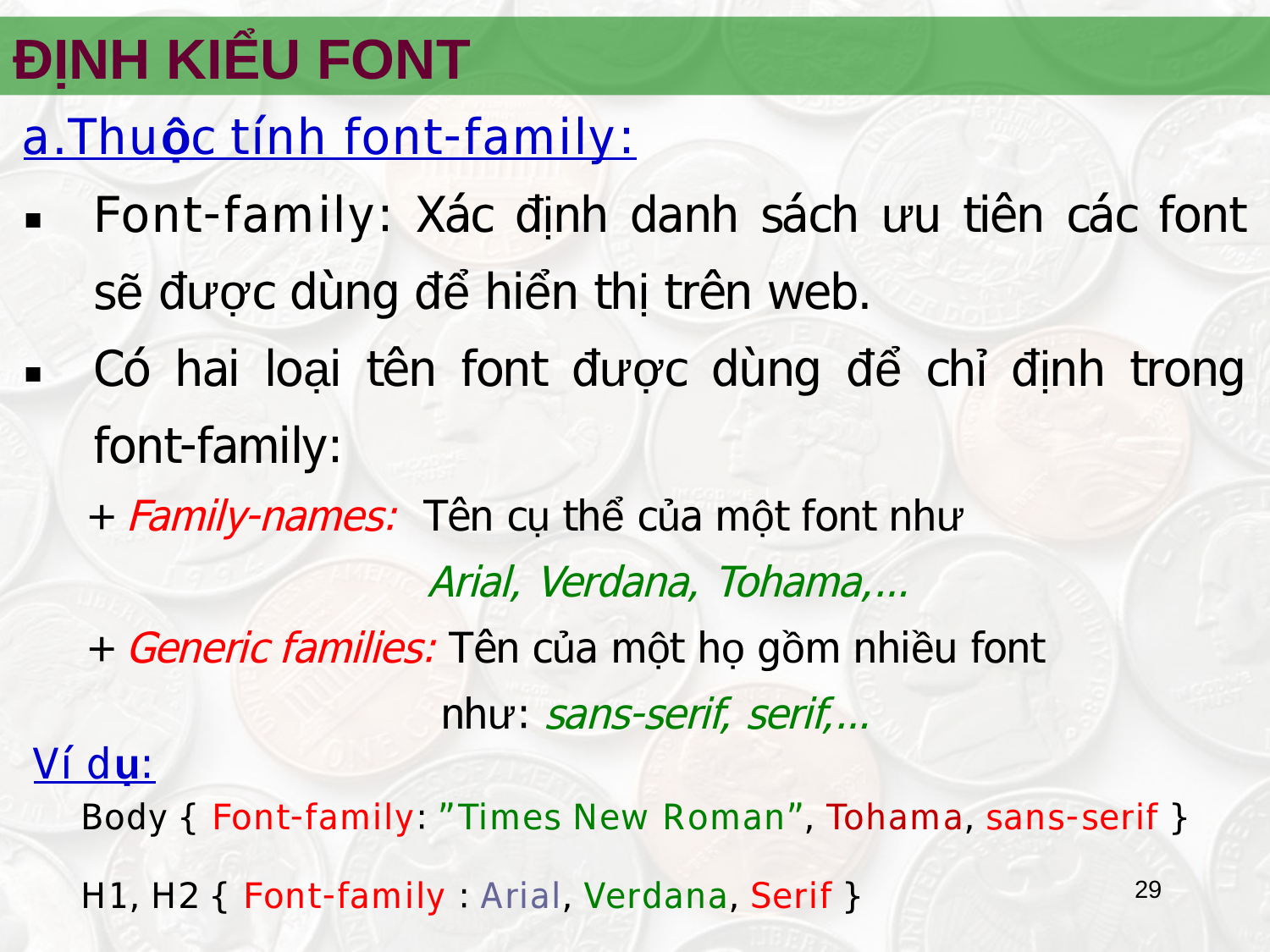

ĐỊNH KIỂU FONT
a.Thuộc tính font-family:
Font-family: Xác định danh sách ưu tiên các font sẽ được dùng để hiển thị trên web.
Có hai loại tên font được dùng để chỉ định trong font-family:
+	Family-names:  Tên cụ thể của một font như
                          Arial, Verdana, Tohama,…
+	Generic families: Tên của một họ gồm nhiều font
                           như: sans-serif, serif,…

Ví dụ:
	Body { Font-family: ”Times New Roman”, Tohama, sans-serif }

	H1, H2 { Font-family : Arial, Verdana, Serif }
29